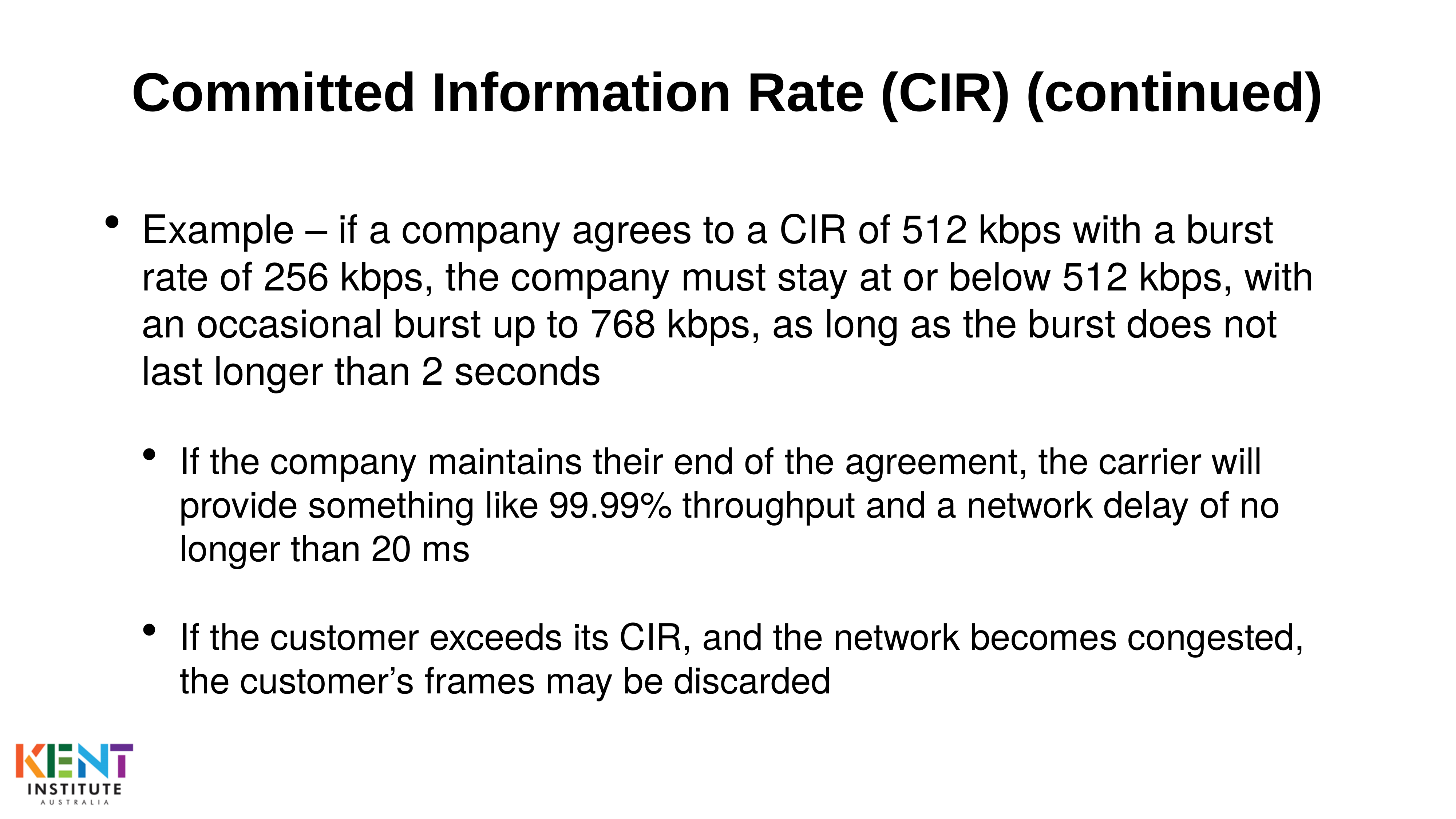

# Committed Information Rate (CIR) (continued)

Example – if a company agrees to a CIR of 512 kbps with a burst rate of 256 kbps, the company must stay at or below 512 kbps, with an occasional burst up to 768 kbps, as long as the burst does not last longer than 2 seconds
If the company maintains their end of the agreement, the carrier will provide something like 99.99% throughput and a network delay of no longer than 20 ms
If the customer exceeds its CIR, and the network becomes congested, the customer’s frames may be discarded

17